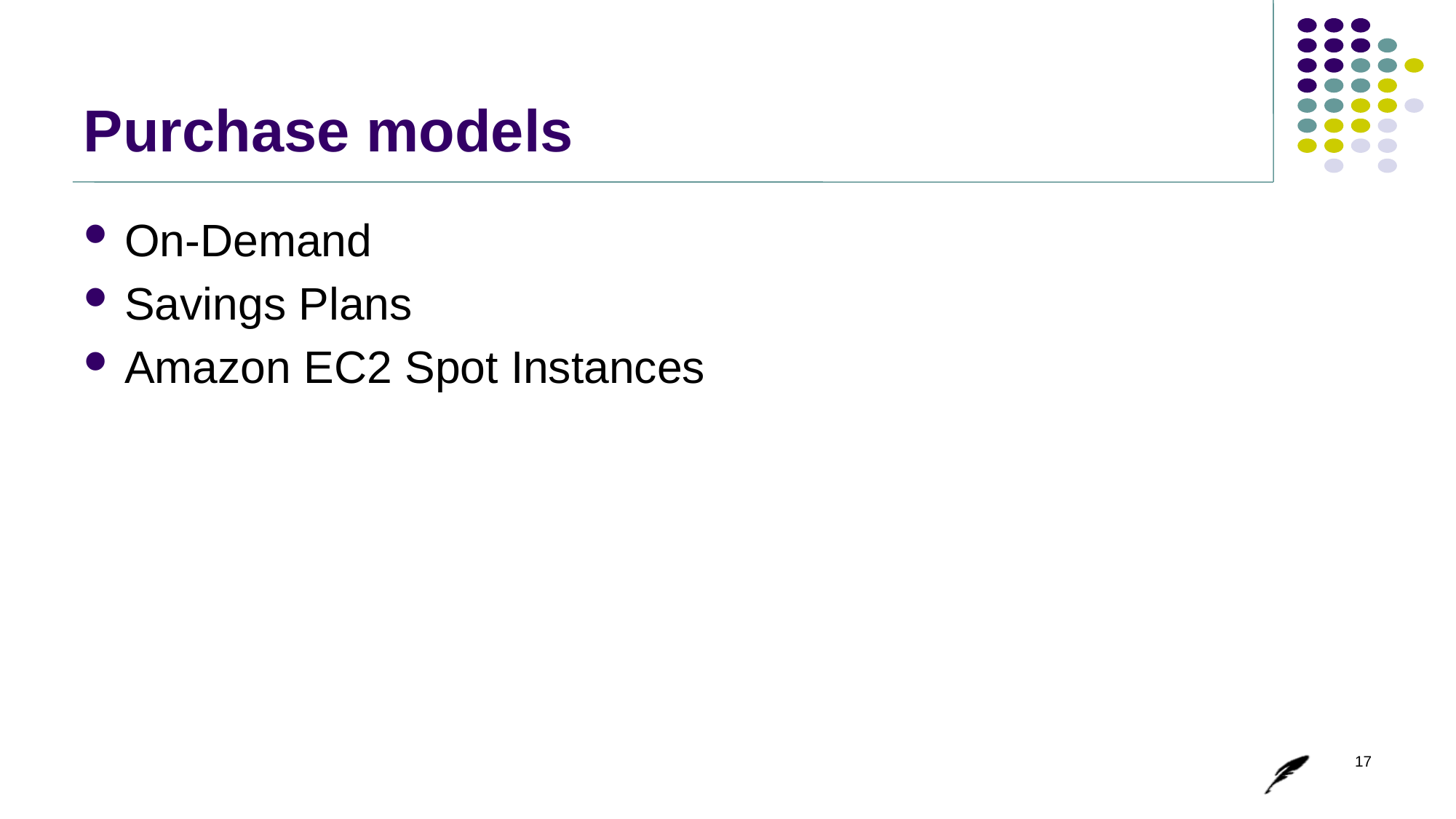

# Purchase models
On-Demand
Savings Plans
Amazon EC2 Spot Instances
17